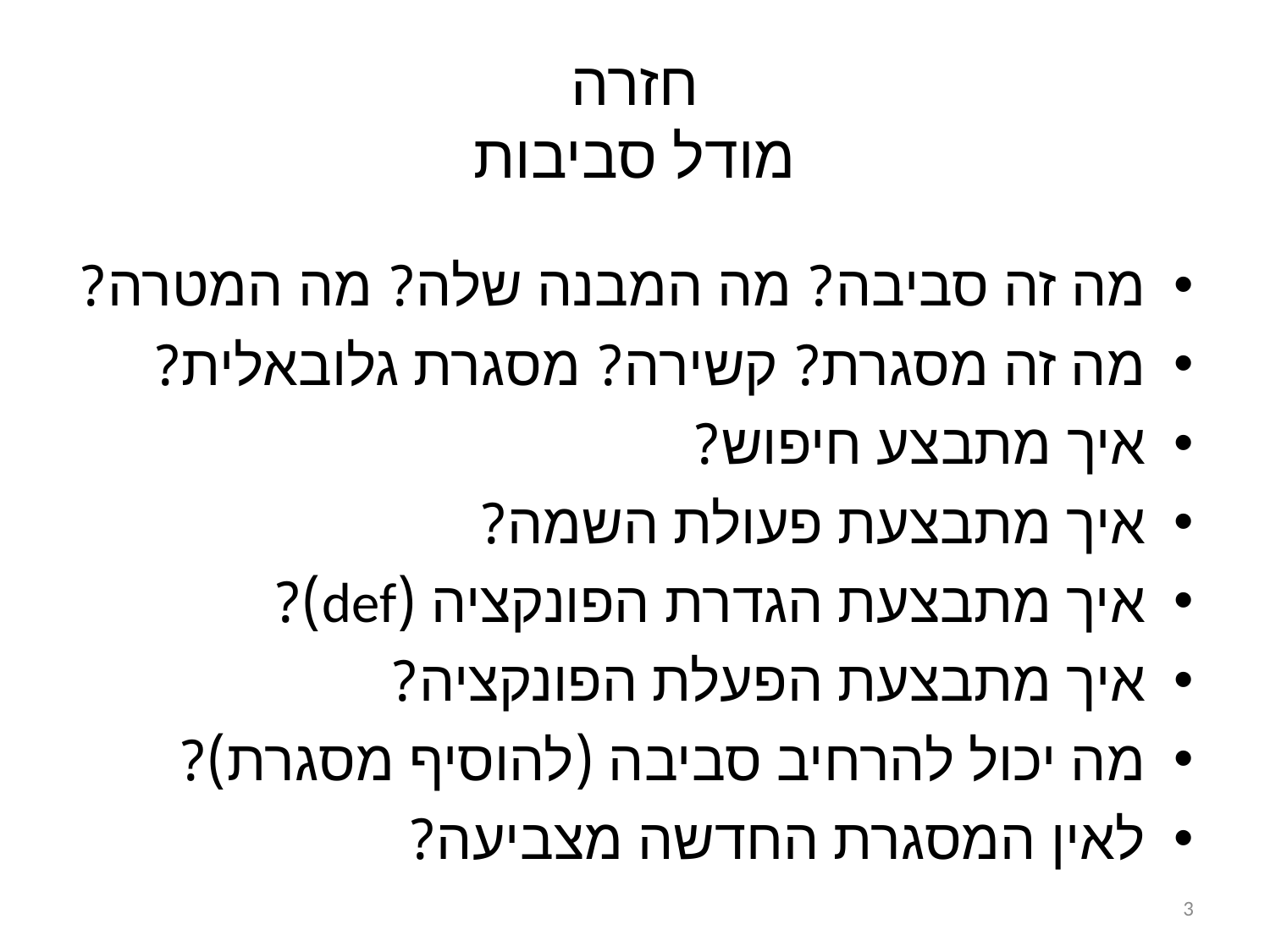

# חזרה מודל סביבות
מה זה סביבה? מה המבנה שלה? מה המטרה?
מה זה מסגרת? קשירה? מסגרת גלובאלית?
איך מתבצע חיפוש?
איך מתבצעת פעולת השמה?
איך מתבצעת הגדרת הפונקציה (def)?
איך מתבצעת הפעלת הפונקציה?
מה יכול להרחיב סביבה (להוסיף מסגרת)?
לאין המסגרת החדשה מצביעה?

3